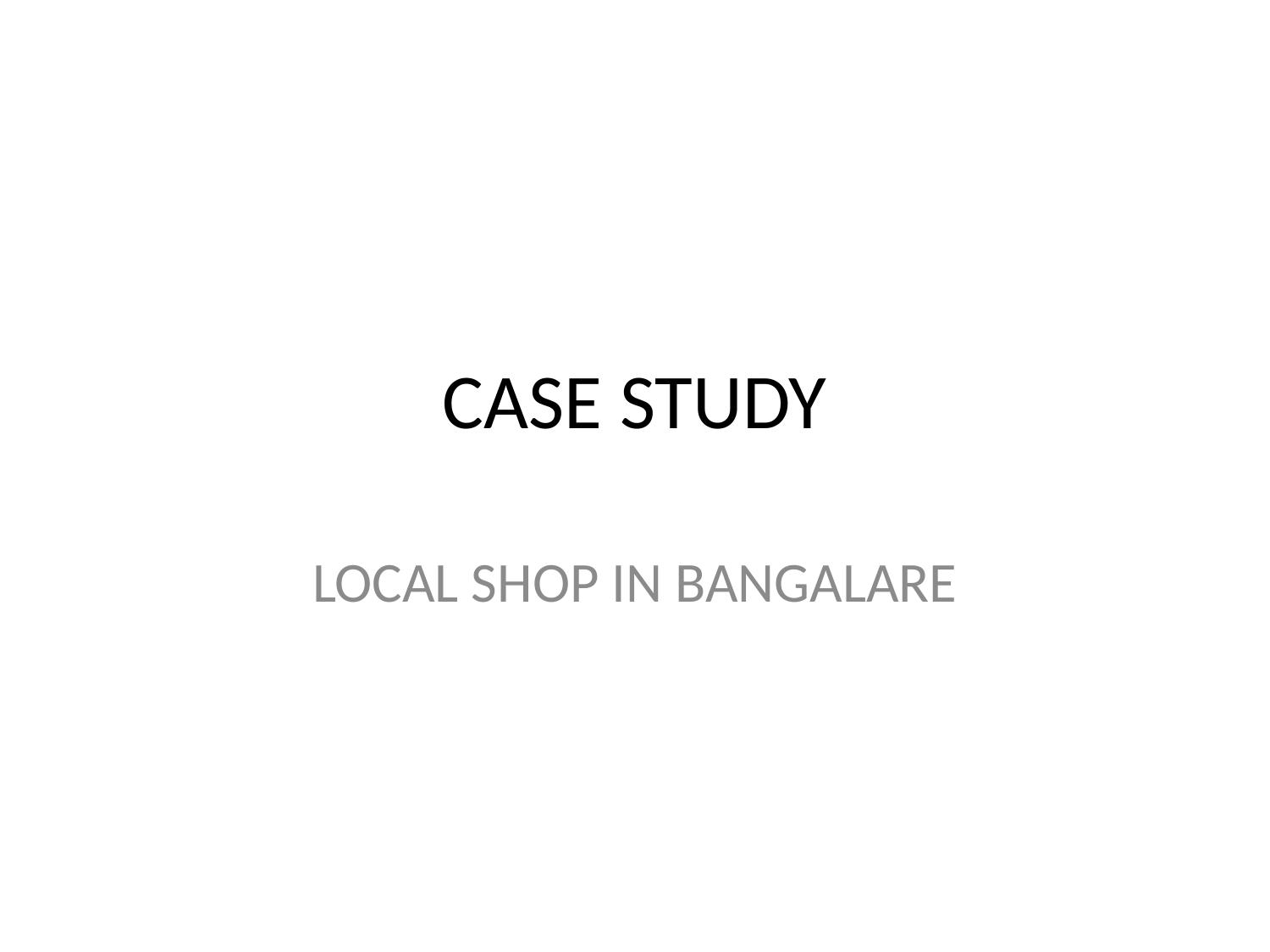

# CASE STUDY
LOCAL SHOP IN BANGALARE